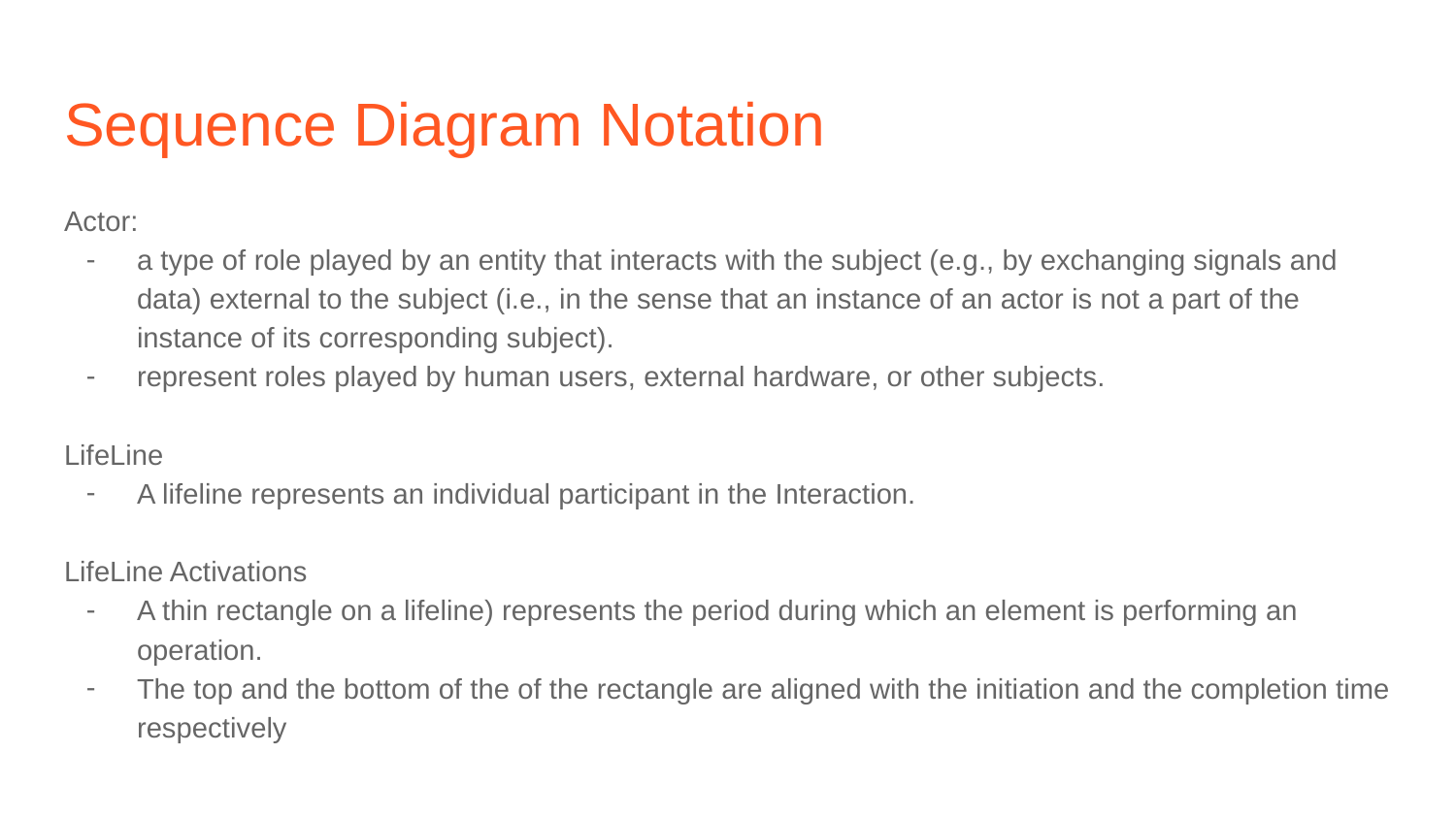

# Sequence Diagram Notation
Actor:
a type of role played by an entity that interacts with the subject (e.g., by exchanging signals and data) external to the subject (i.e., in the sense that an instance of an actor is not a part of the instance of its corresponding subject).
represent roles played by human users, external hardware, or other subjects.

LifeLine
A lifeline represents an individual participant in the Interaction.

LifeLine Activations
A thin rectangle on a lifeline) represents the period during which an element is performing an operation.
The top and the bottom of the of the rectangle are aligned with the initiation and the completion time respectively